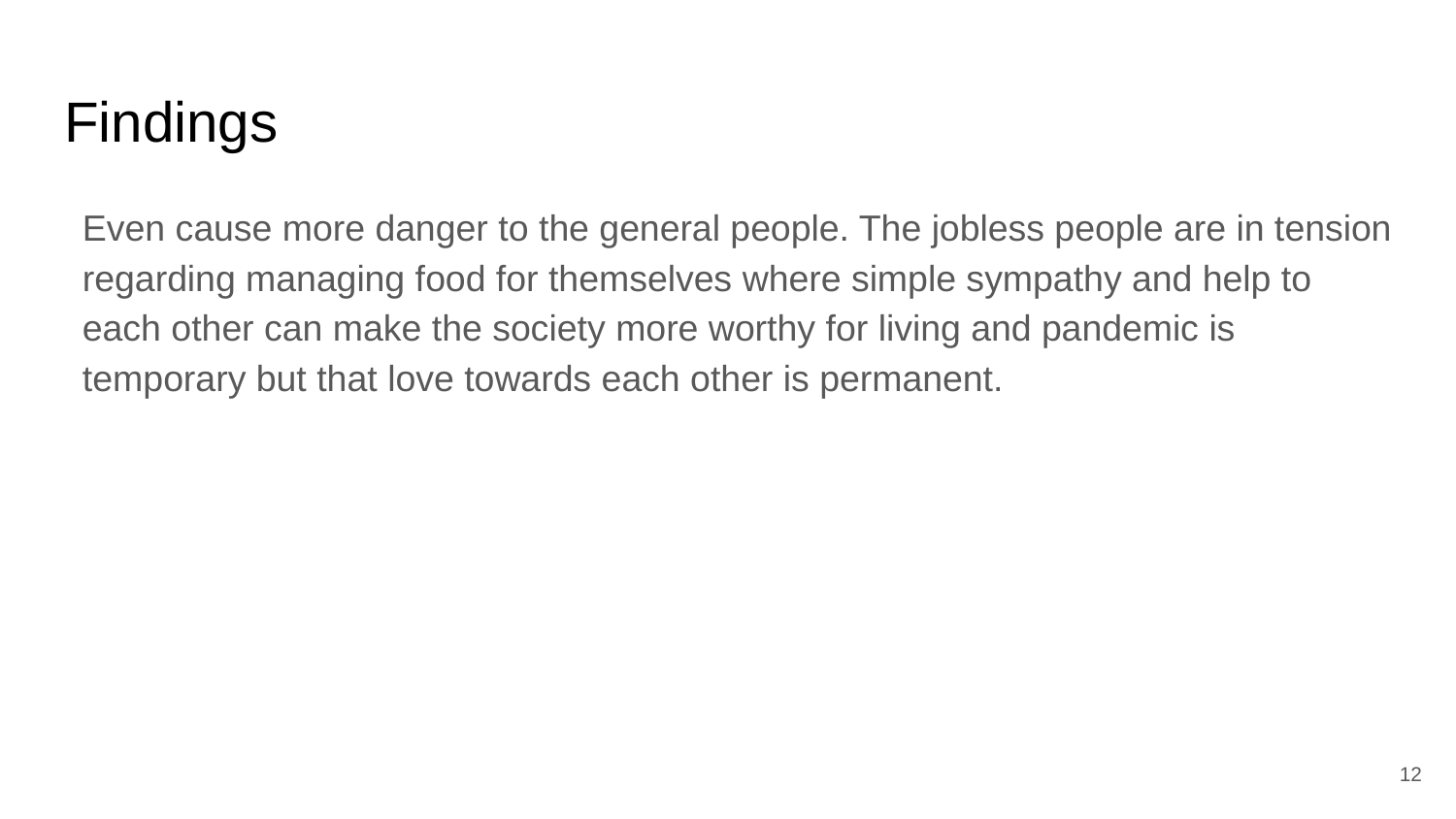

# Findings
Even cause more danger to the general people. The jobless people are in tension regarding managing food for themselves where simple sympathy and help to each other can make the society more worthy for living and pandemic is temporary but that love towards each other is permanent.
12